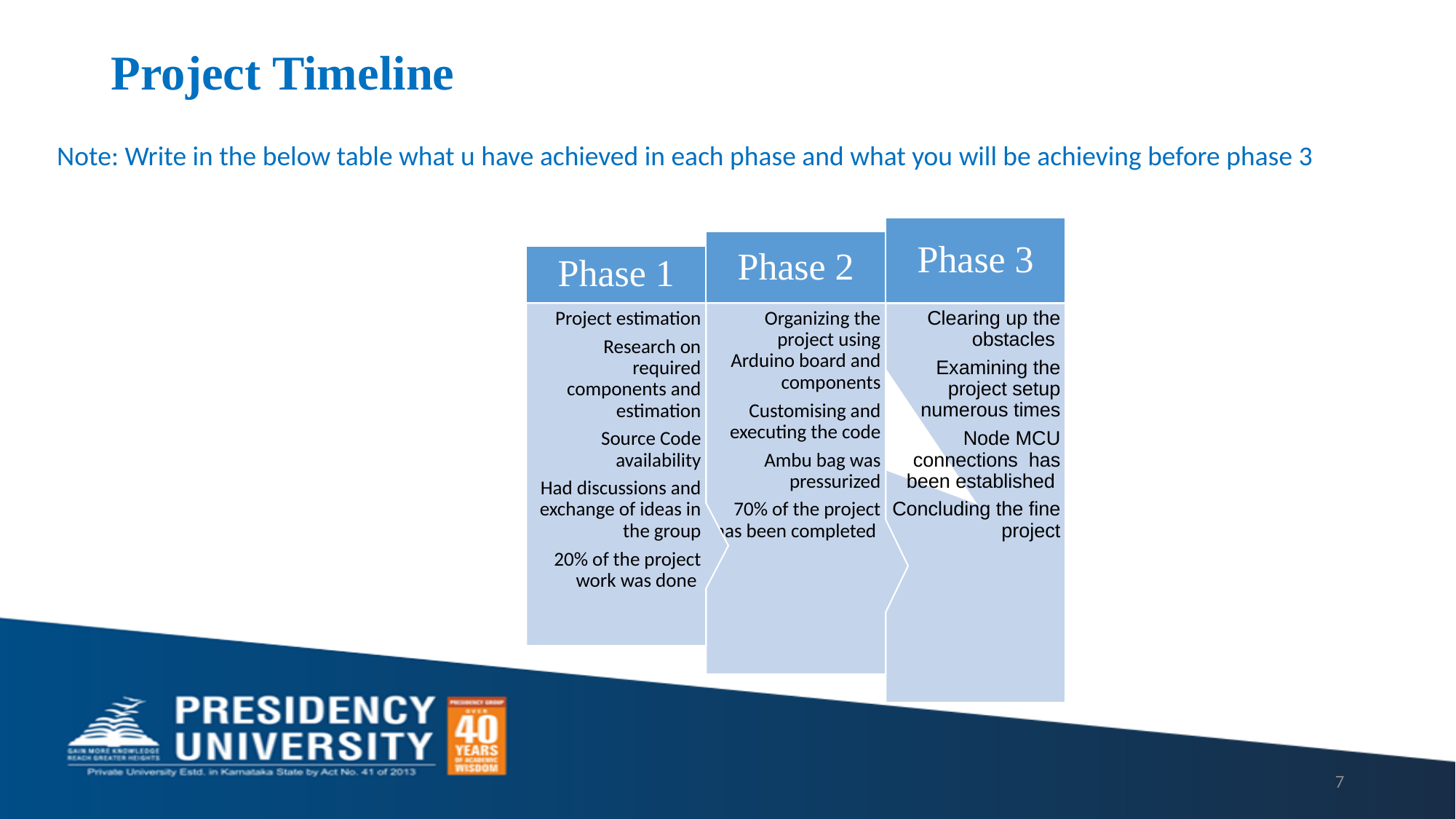

# Project Timeline
Note: Write in the below table what u have achieved in each phase and what you will be achieving before phase 3
Clearing up the obstacles
Examining the project setup numerous times
Node MCU connections  has been established
Concluding the fine project

Phase 3
Organizing the project using Arduino board and components
Customising and executing the code
Ambu bag was pressurized
70% of the project has been completed

Phase 2
Project estimation
Research on required components and estimation
Source Code availability
Had discussions and exchange of ideas in the group
20% of the project work was done
Phase 1
7